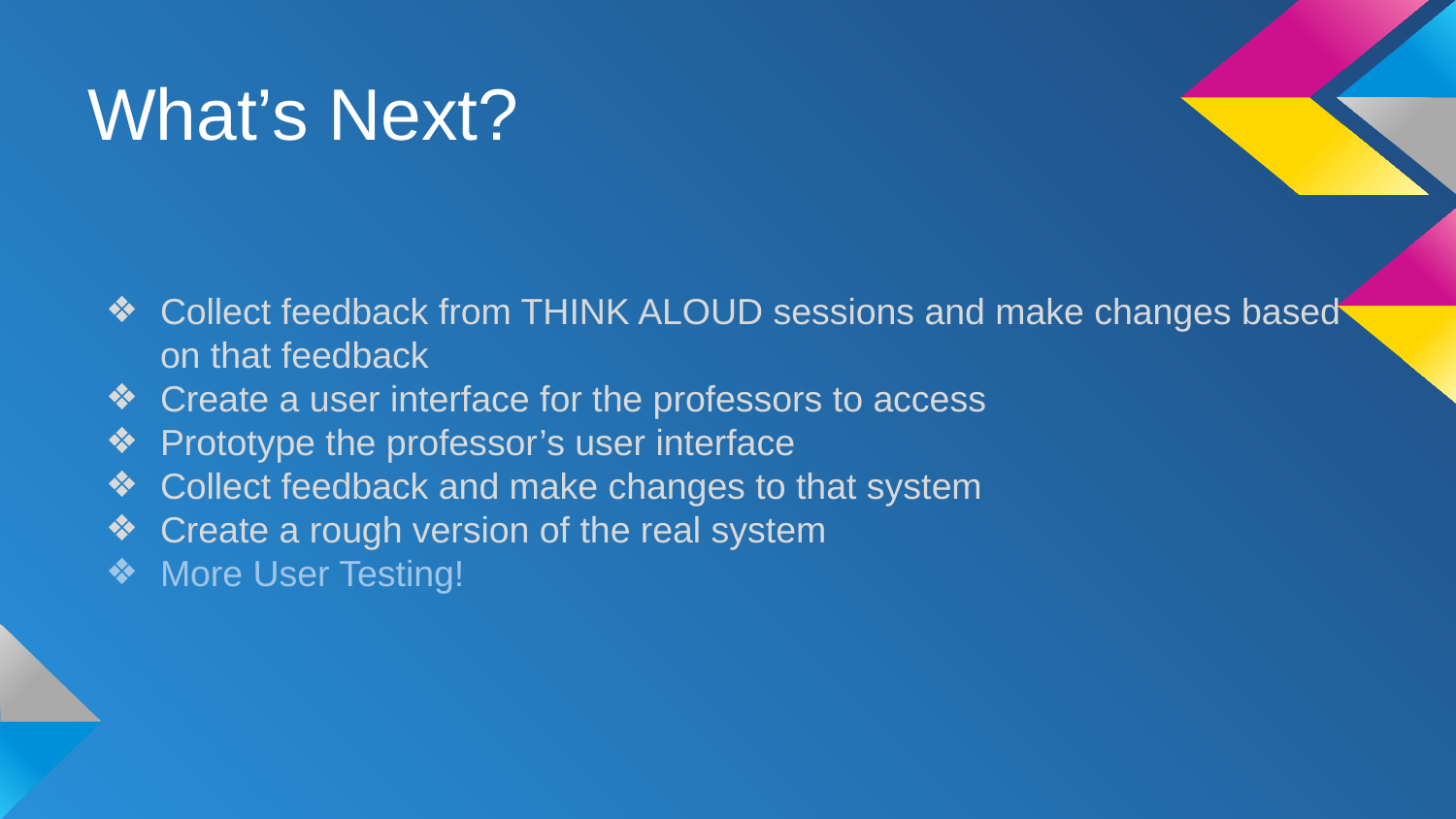

# What’s Next?
Collect feedback from THINK ALOUD sessions and make changes based on that feedback
Create a user interface for the professors to access
Prototype the professor’s user interface
Collect feedback and make changes to that system
Create a rough version of the real system
More User Testing!